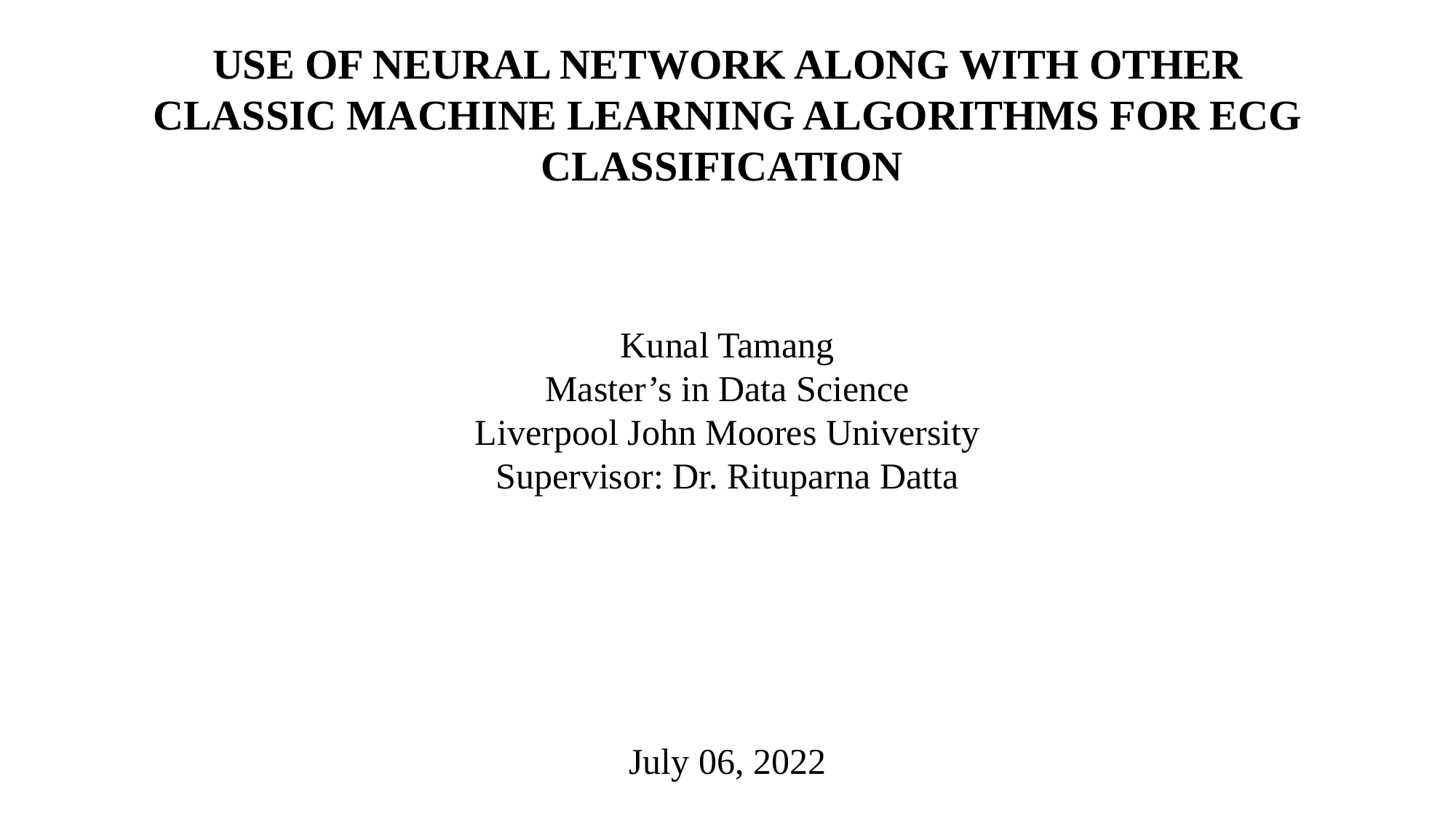

USE OF NEURAL NETWORK ALONG WITH OTHER CLASSIC MACHINE LEARNING ALGORITHMS FOR ECG CLASSIFICATION
Kunal Tamang
Master’s in Data Science
Liverpool John Moores University
Supervisor: Dr. Rituparna Datta
July 06, 2022